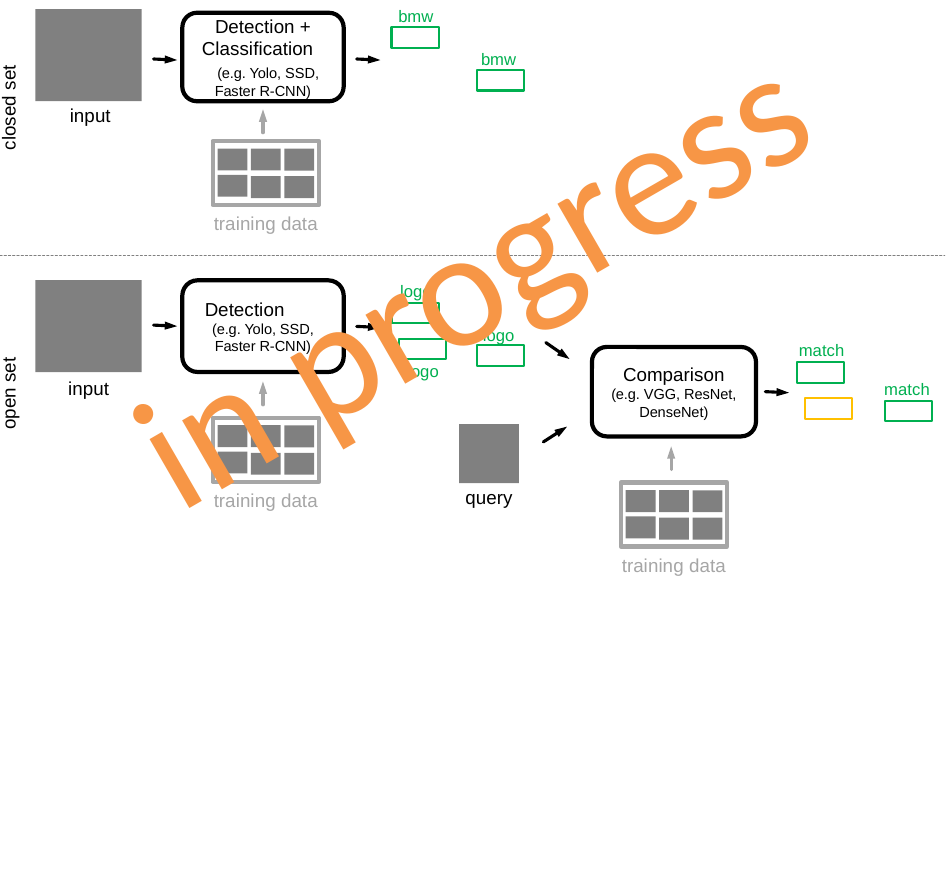

bmw

Detection + Classification     (e.g. Yolo, SSD, Faster R-CNN)

bmw

closed set
input

in progress

training data
logo

Detection        (e.g. Yolo, SSD, Faster R-CNN)

logo
match

Comparison (e.g. VGG, ResNet, DenseNet)
logo

input
match
open set

query
training data

training data